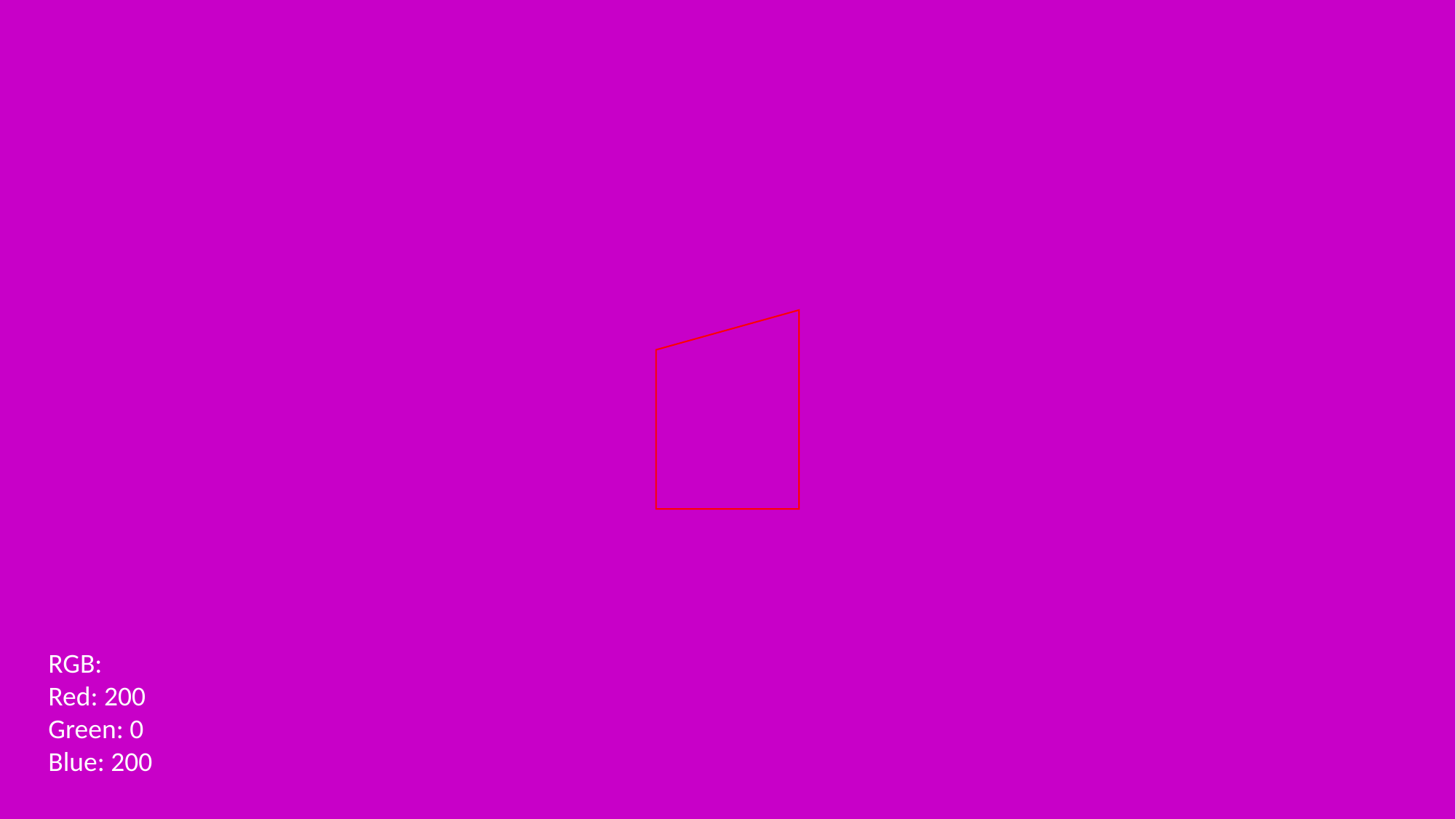

RGB:
Red: 200
Green: 0
Blue: 200